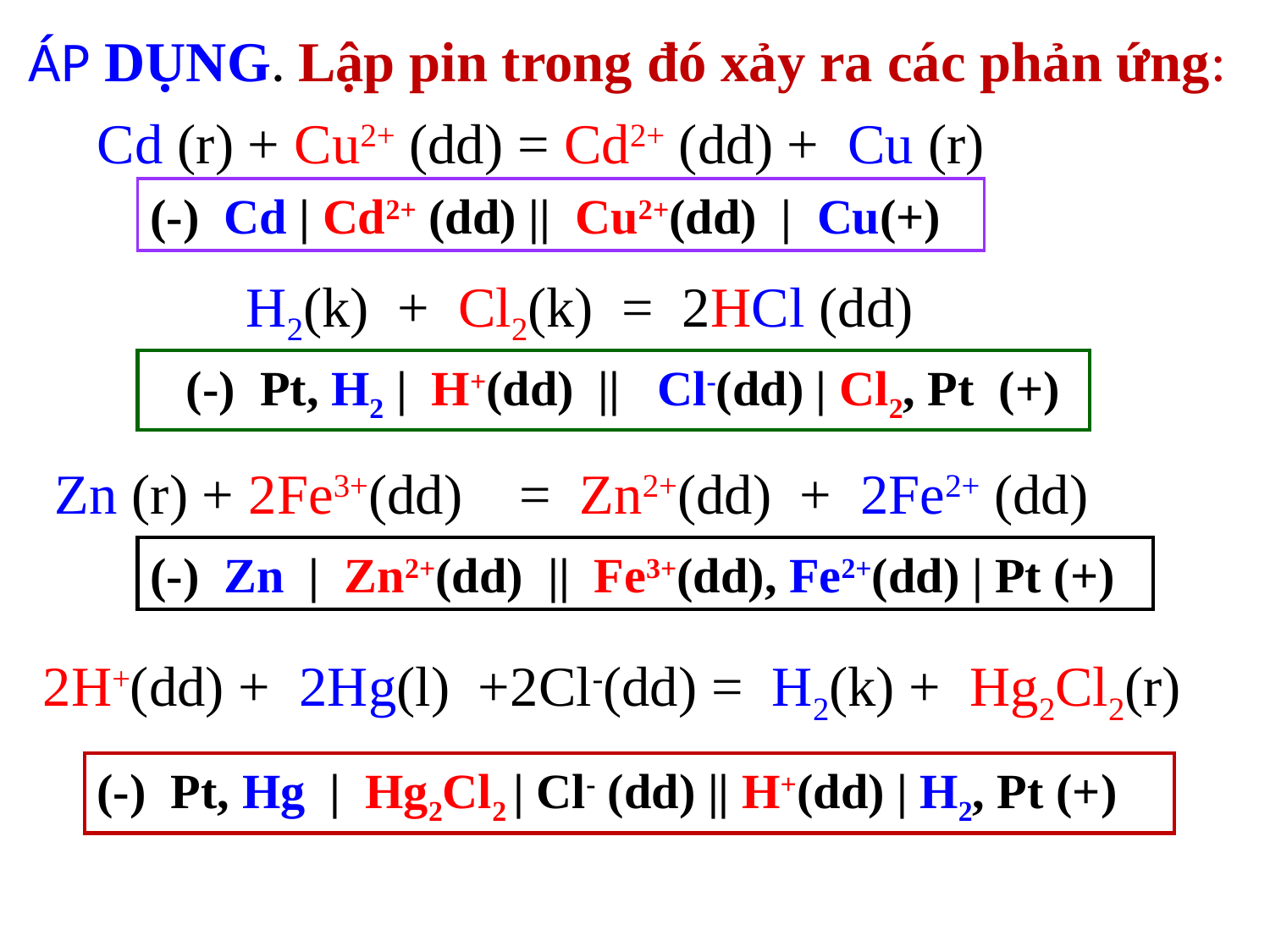

# ÁP DỤNG. Lập pin trong đó xảy ra các phản ứng:
Cd (r) + Cu2+ (dd) = Cd2+ (dd) +  Cu (r)
(-)  Cd | Cd2+ (dd) ||  Cu2+(dd)  |  Cu(+)
      H2(k)  +  Cl2(k)  =  2HCl (dd)
     (-)  Pt, H2 |  H+(dd)  ||   Cl-(dd) | Cl2, Pt  (+)
Zn (r) + 2Fe3+(dd)    =  Zn2+(dd)  +  2Fe2+ (dd)
(-)  Zn  |  Zn2+(dd)  ||  Fe3+(dd), Fe2+(dd) | Pt (+)
  2H+(dd) +  2Hg(l)  +2Cl-(dd) =  H2(k) +  Hg2Cl2(r)
(-)  Pt, Hg  |  Hg2Cl2 | Cl- (dd) || H+(dd) | H2, Pt (+)